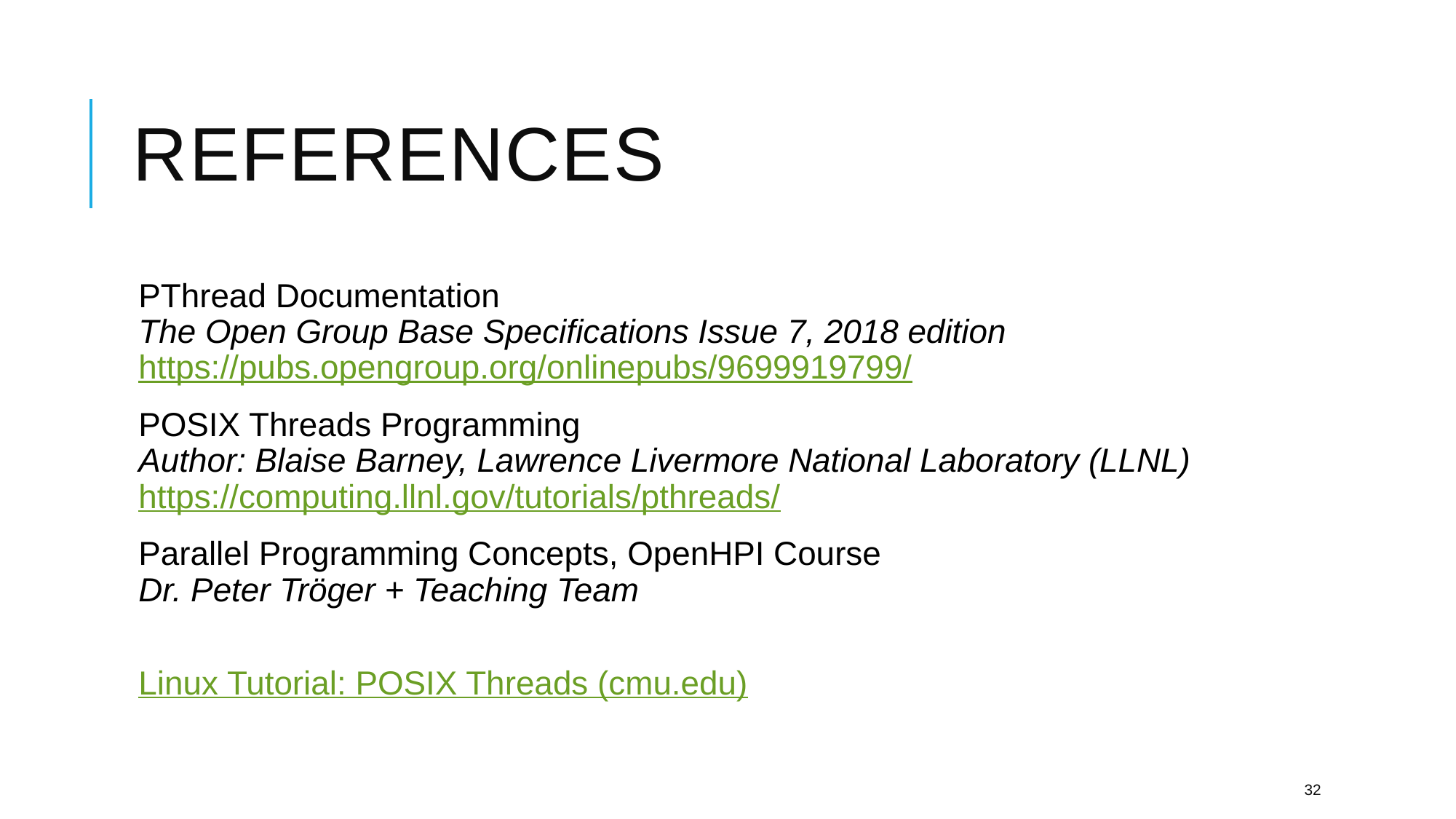

# References
PThread Documentation
The Open Group Base Specifications Issue 7, 2018 edition
https://pubs.opengroup.org/onlinepubs/9699919799/
POSIX Threads Programming
Author: Blaise Barney, Lawrence Livermore National Laboratory (LLNL)
https://computing.llnl.gov/tutorials/pthreads/
Parallel Programming Concepts, OpenHPI Course
Dr. Peter Tröger + Teaching Team
Linux Tutorial: POSIX Threads (cmu.edu)
32